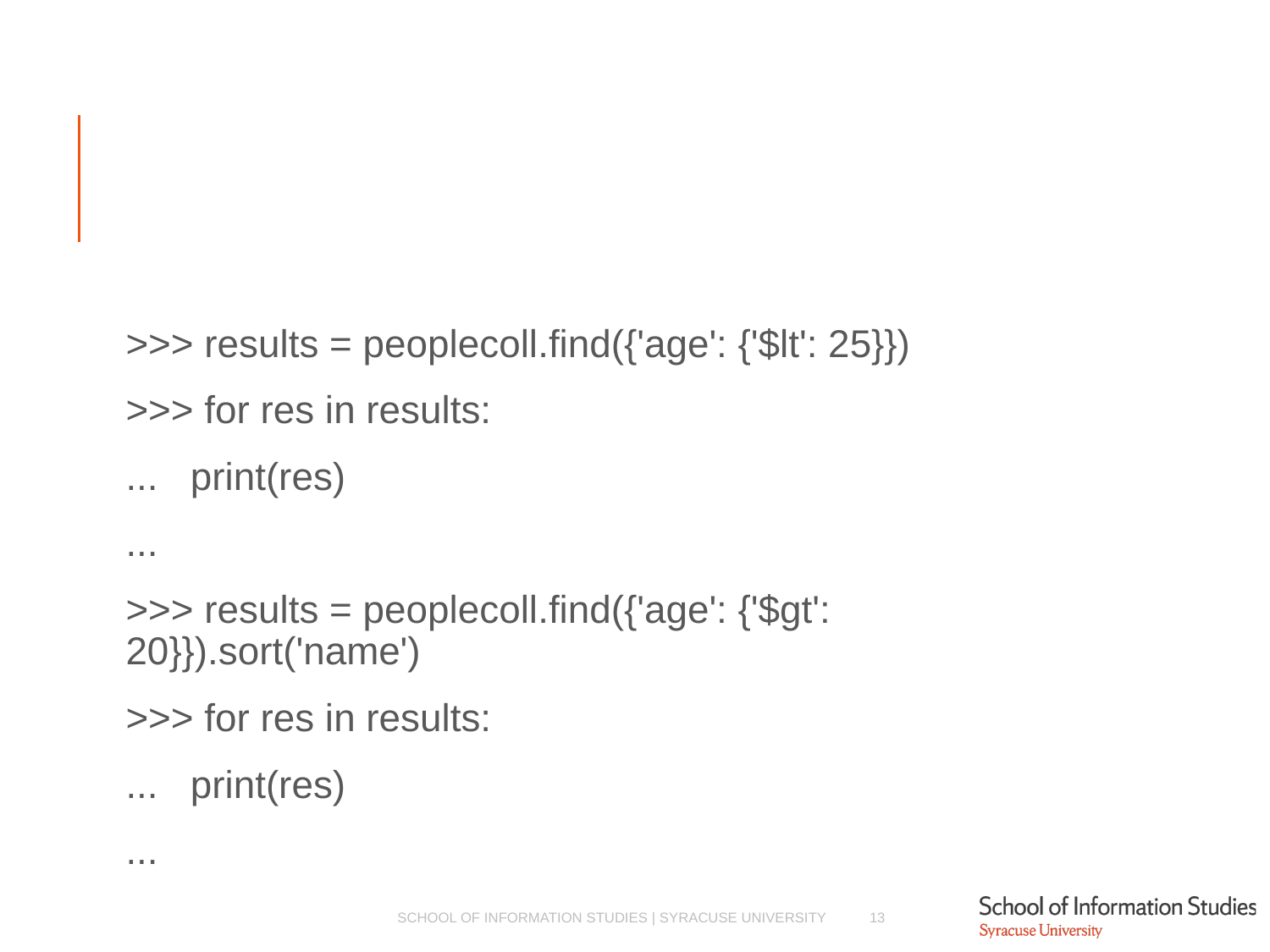

#
>>> results = peoplecoll.find({'age': {'$lt': 25}})
>>> for res in results:
...   print(res)
...
>>> results = peoplecoll.find({'age': {'$gt': 20}}).sort('name')
>>> for res in results:
...   print(res)
...

School of Information Studies | Syracuse University
13